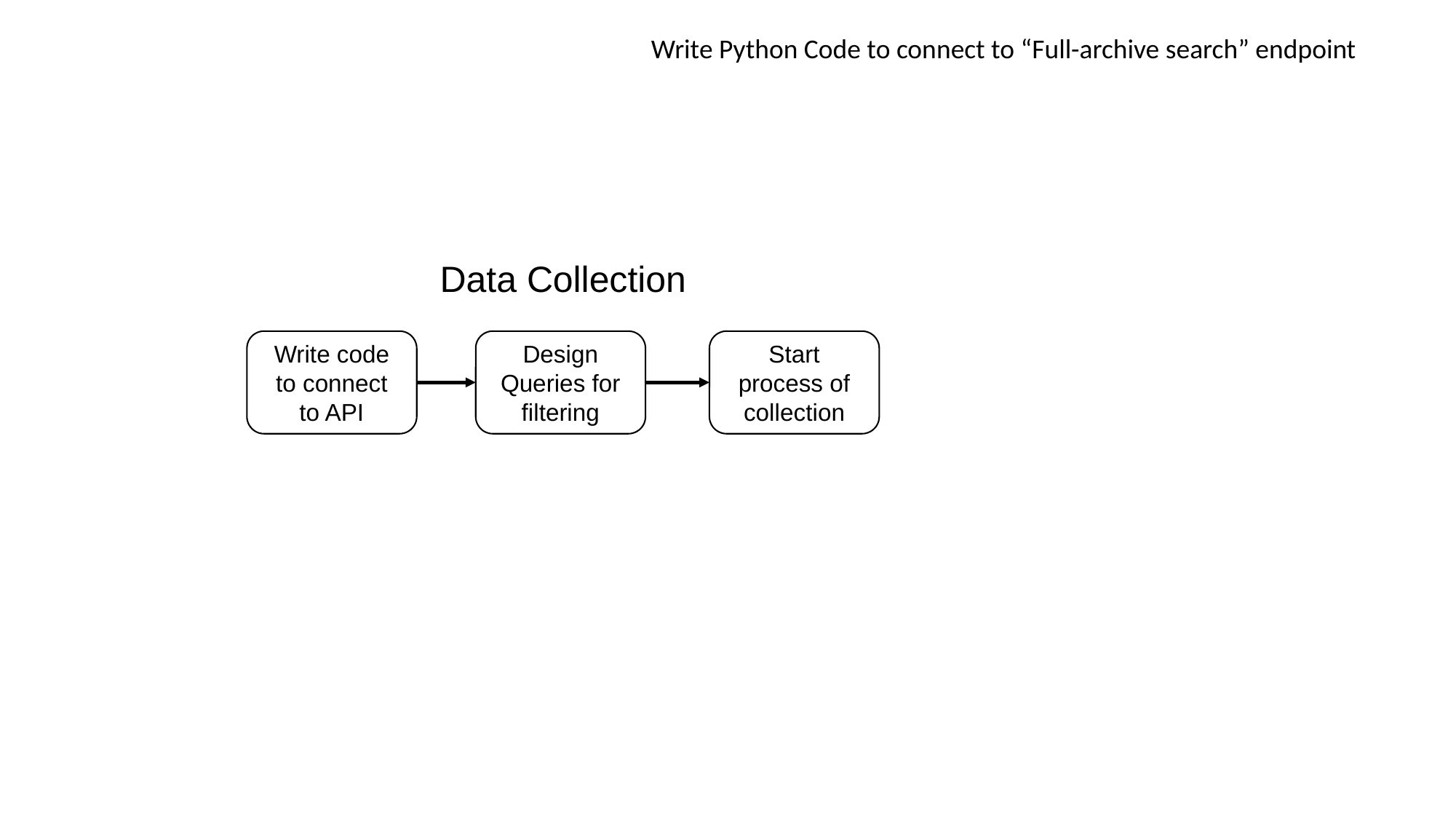

Write Python Code to connect to “Full-archive search” endpoint
Data Collection
Write code to connect to API
Design Queries for filtering
Start process of collection